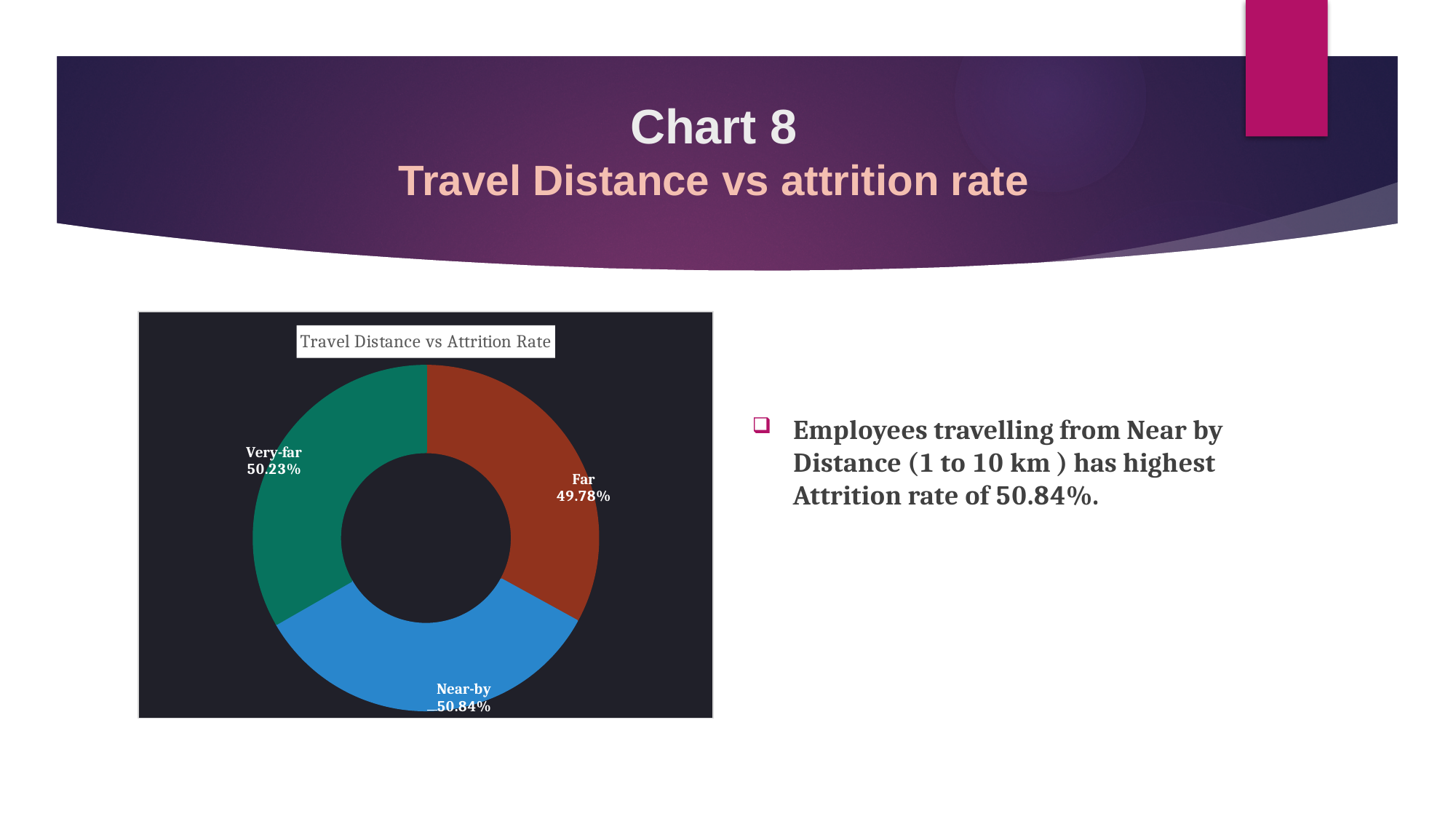

# Chart 8 Travel Distance vs attrition rate

### Chart: Travel Distance vs Attrition Rate

| Category | Total |
|---|---|
| Far | 0.4977771966527197 |
| Near-by | 0.5084347203762396 |
| Very-far | 0.5022669823055009 |

Employees travelling from Near by Distance (1 to 10 km ) has highest Attrition rate of 50.84%.